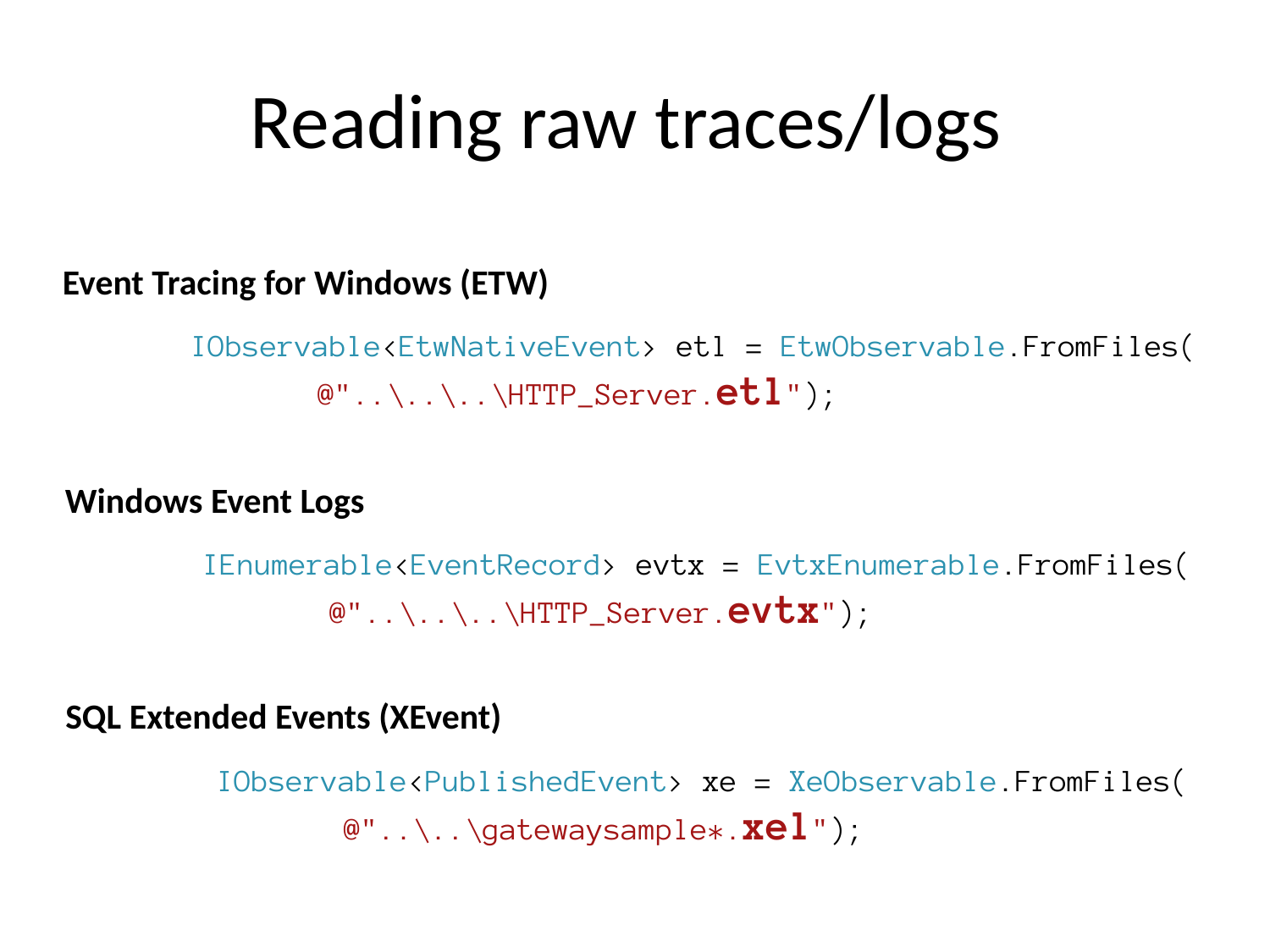

# Reading raw traces/logs
Event Tracing for Windows (ETW)
IObservable<EtwNativeEvent> etl = EtwObservable.FromFiles(
	@"..\..\..\HTTP_Server.etl");
Windows Event Logs
IEnumerable<EventRecord> evtx = EvtxEnumerable.FromFiles(
	@"..\..\..\HTTP_Server.evtx");
SQL Extended Events (XEvent)
IObservable<PublishedEvent> xe = XeObservable.FromFiles(
	@"..\..\gatewaysample*.xel");